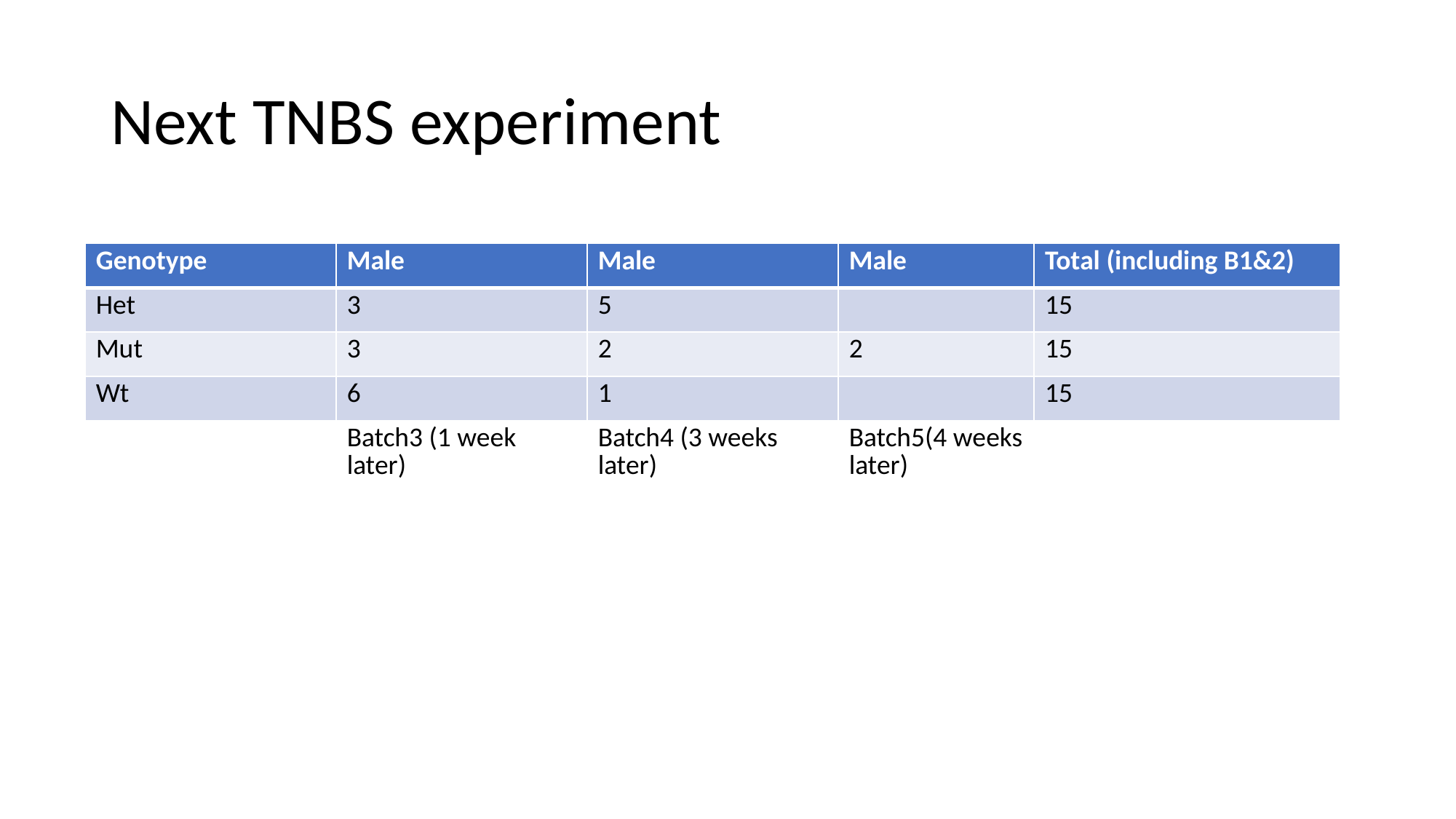

# Next TNBS experiment
| Genotype | Male | Male | Male | Total (including B1&2) |
| --- | --- | --- | --- | --- |
| Het | 3 | 5 |  | 15 |
| Mut | 3 | 2 | 2 | 15 |
| Wt | 6 | 1 |  | 15 |
|  | Batch3 (1 week later) | Batch4 (3 weeks later) | Batch5(4 weeks later) |  |